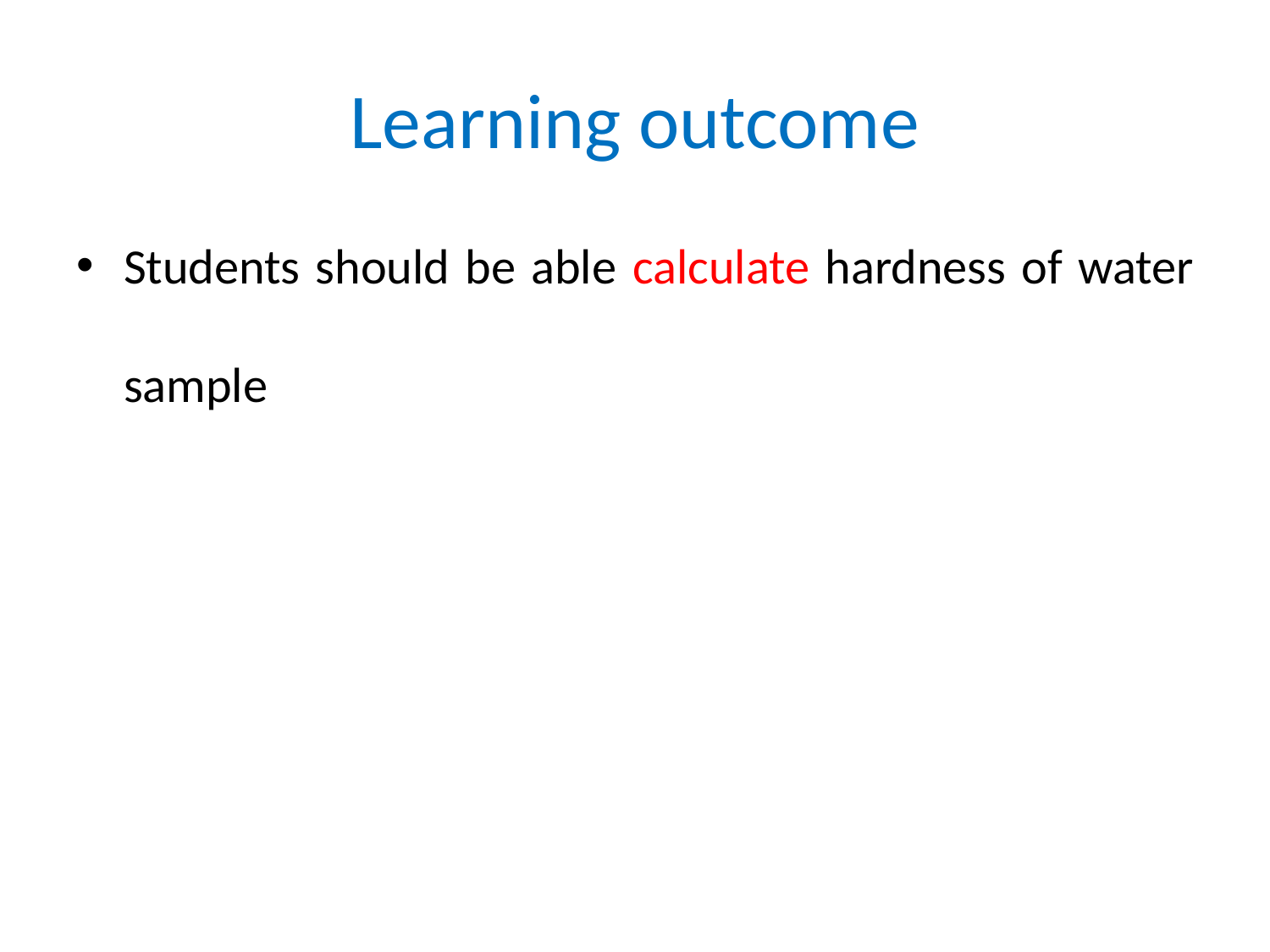

# Learning outcome
Students should be able calculate hardness of water sample